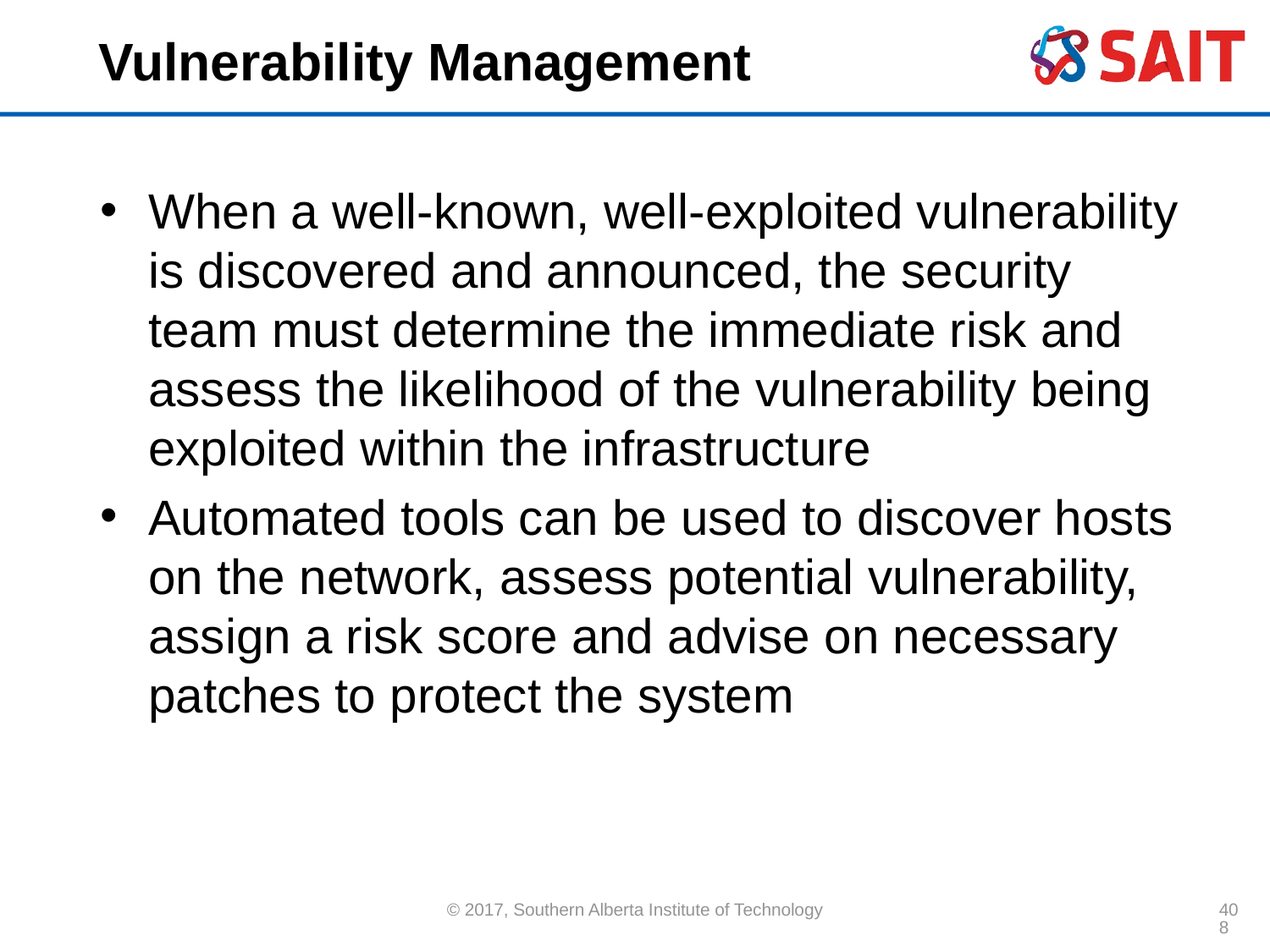

# Vulnerability Management
When a well-known, well-exploited vulnerability is discovered and announced, the security team must determine the immediate risk and assess the likelihood of the vulnerability being exploited within the infrastructure
Automated tools can be used to discover hosts on the network, assess potential vulnerability, assign a risk score and advise on necessary patches to protect the system